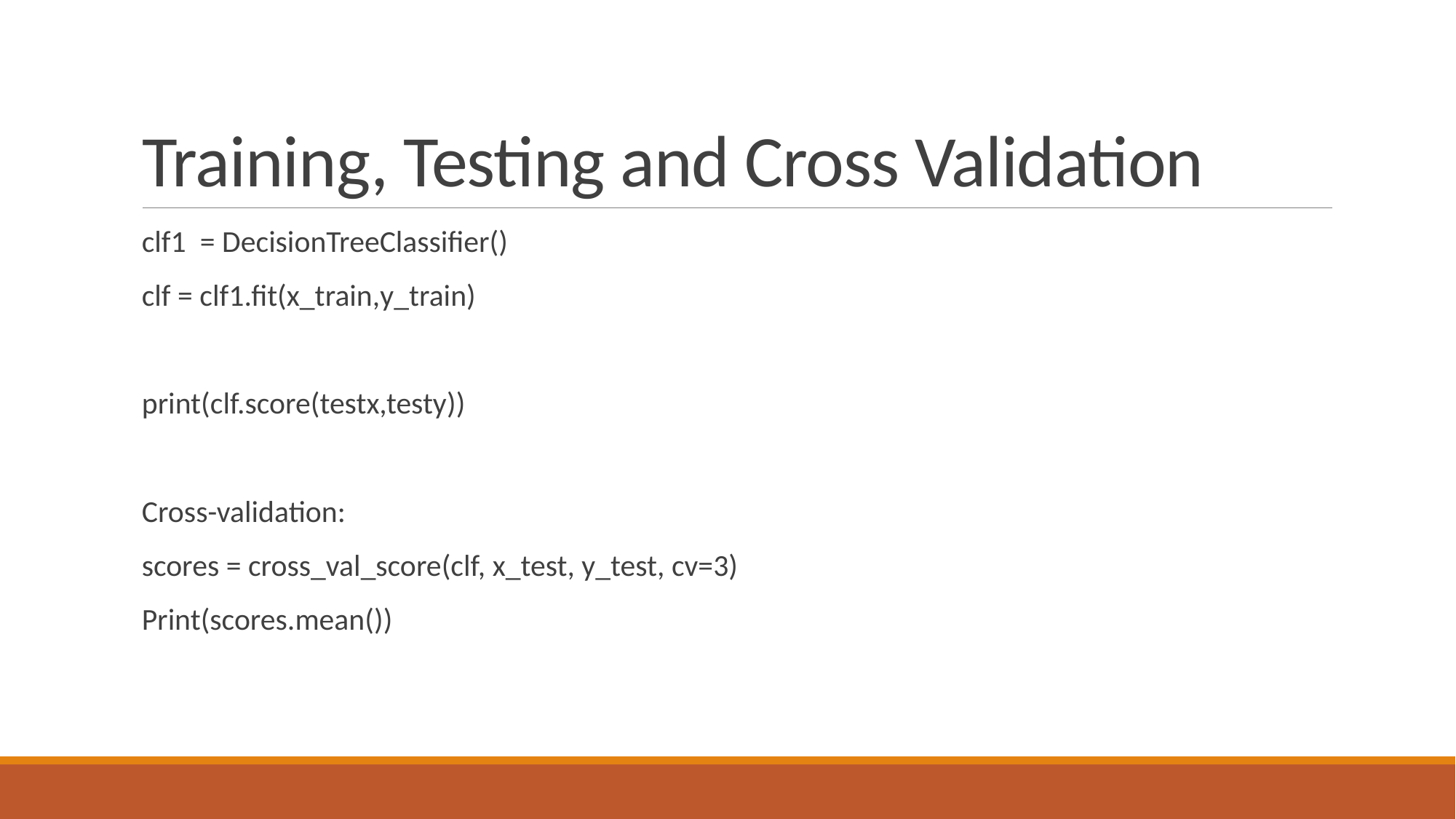

# Training, Testing and Cross Validation
clf1  = DecisionTreeClassifier()
clf = clf1.fit(x_train,y_train)

print(clf.score(testx,testy))

Cross-validation:
scores = cross_val_score(clf, x_test, y_test, cv=3)
Print(scores.mean())
6